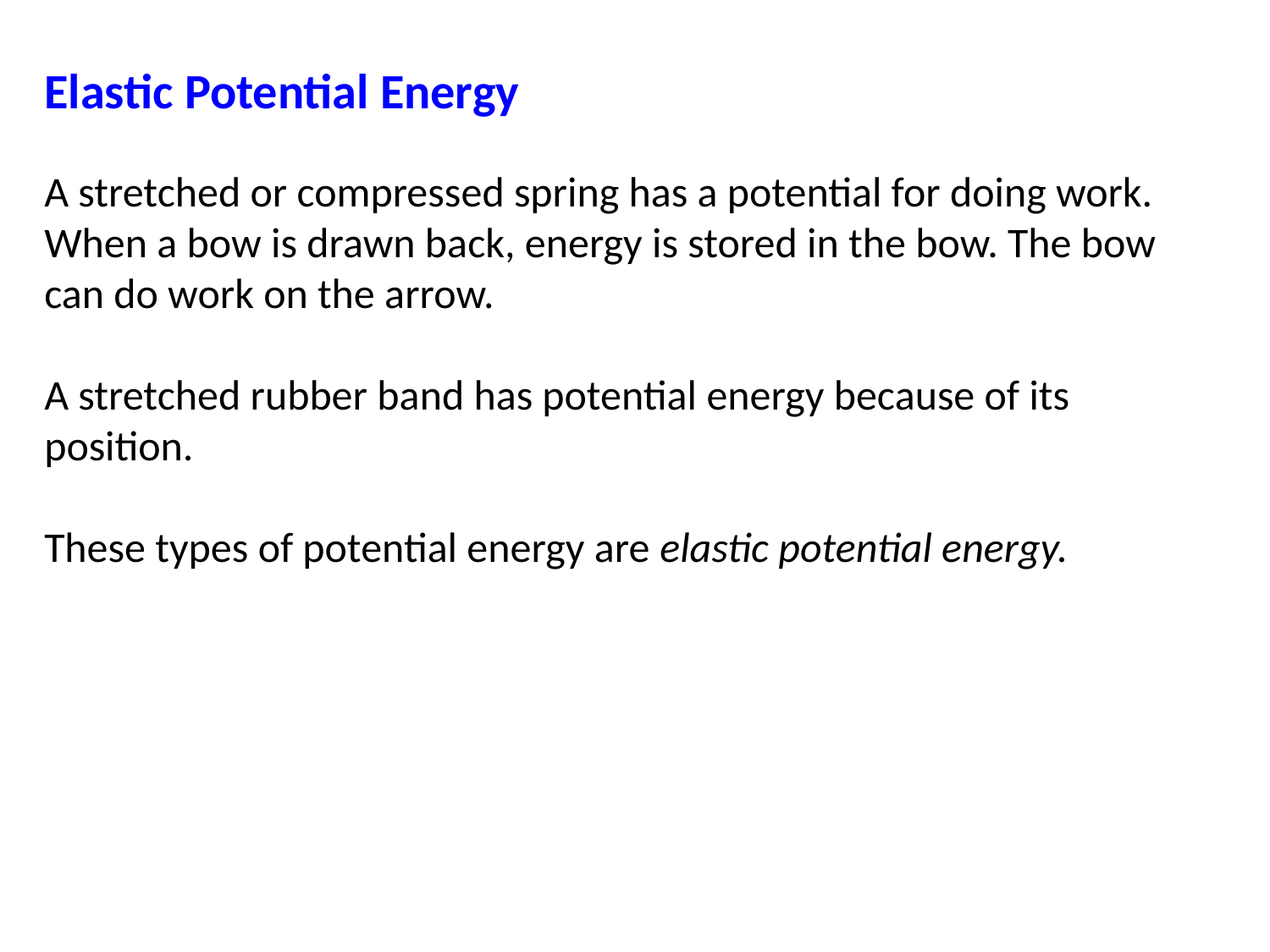

Elastic Potential Energy
A stretched or compressed spring has a potential for doing work.
When a bow is drawn back, energy is stored in the bow. The bow can do work on the arrow.

A stretched rubber band has potential energy because of its position.

These types of potential energy are elastic potential energy.